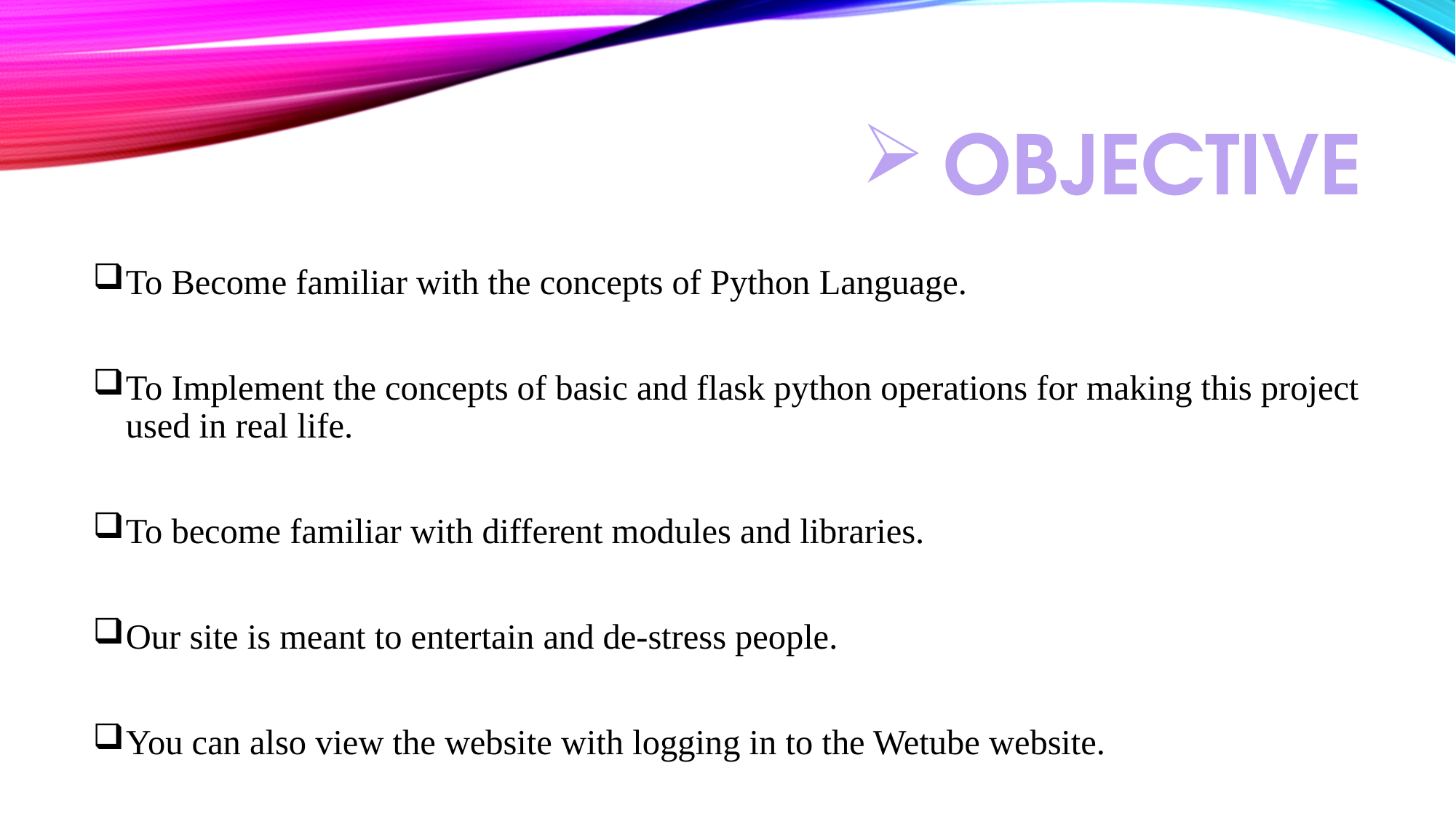

# OBJECTIVE
To Become familiar with the concepts of Python Language.

To Implement the concepts of basic and flask python operations for making this project used in real life.

To become familiar with different modules and libraries.

Our site is meant to entertain and de-stress people.

You can also view the website with logging in to the Wetube website.